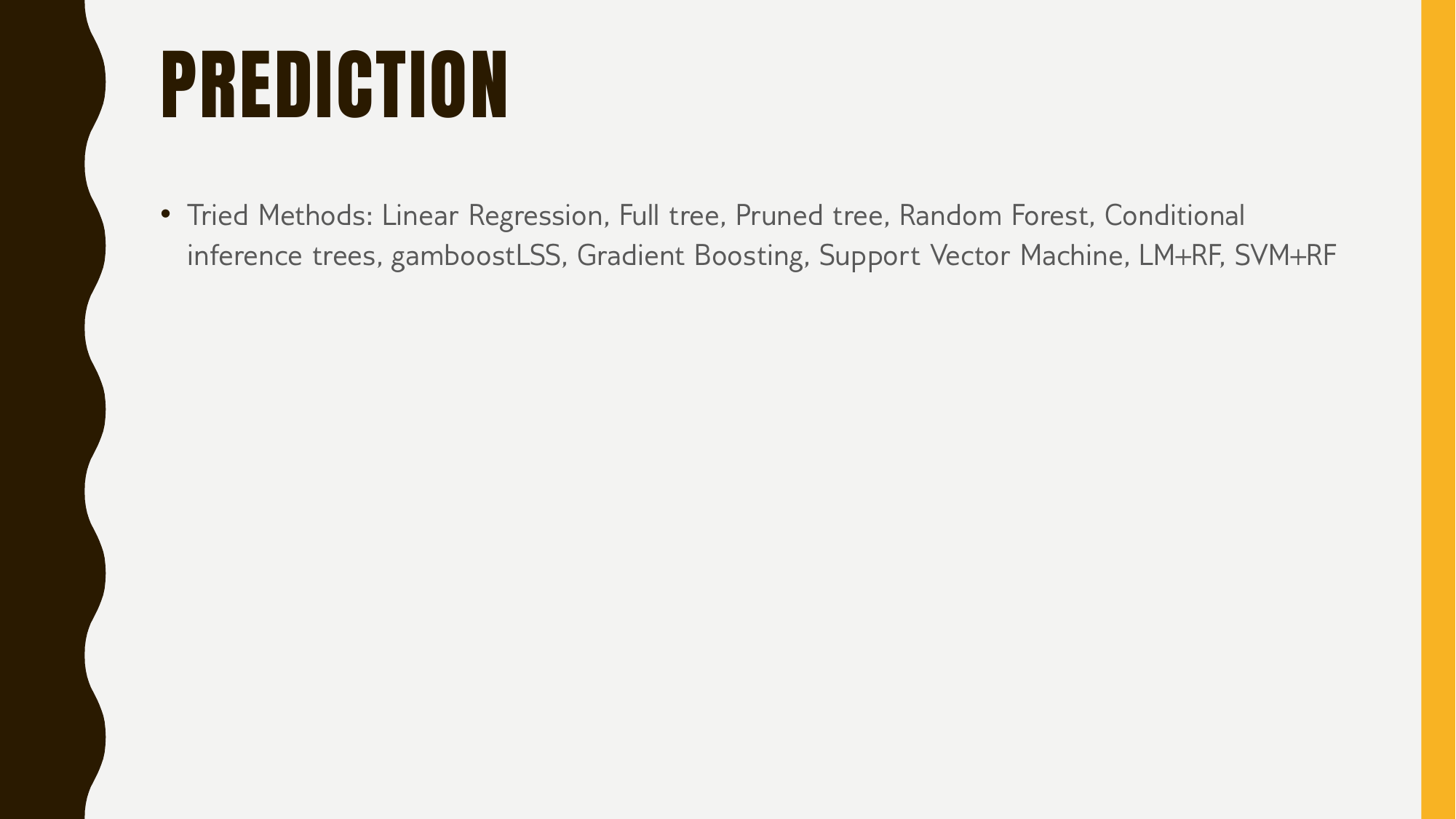

# Prediction
Tried Methods: Linear Regression, Full tree, Pruned tree, Random Forest, Conditional inference trees, gamboostLSS, Gradient Boosting, Support Vector Machine, LM+RF, SVM+RF